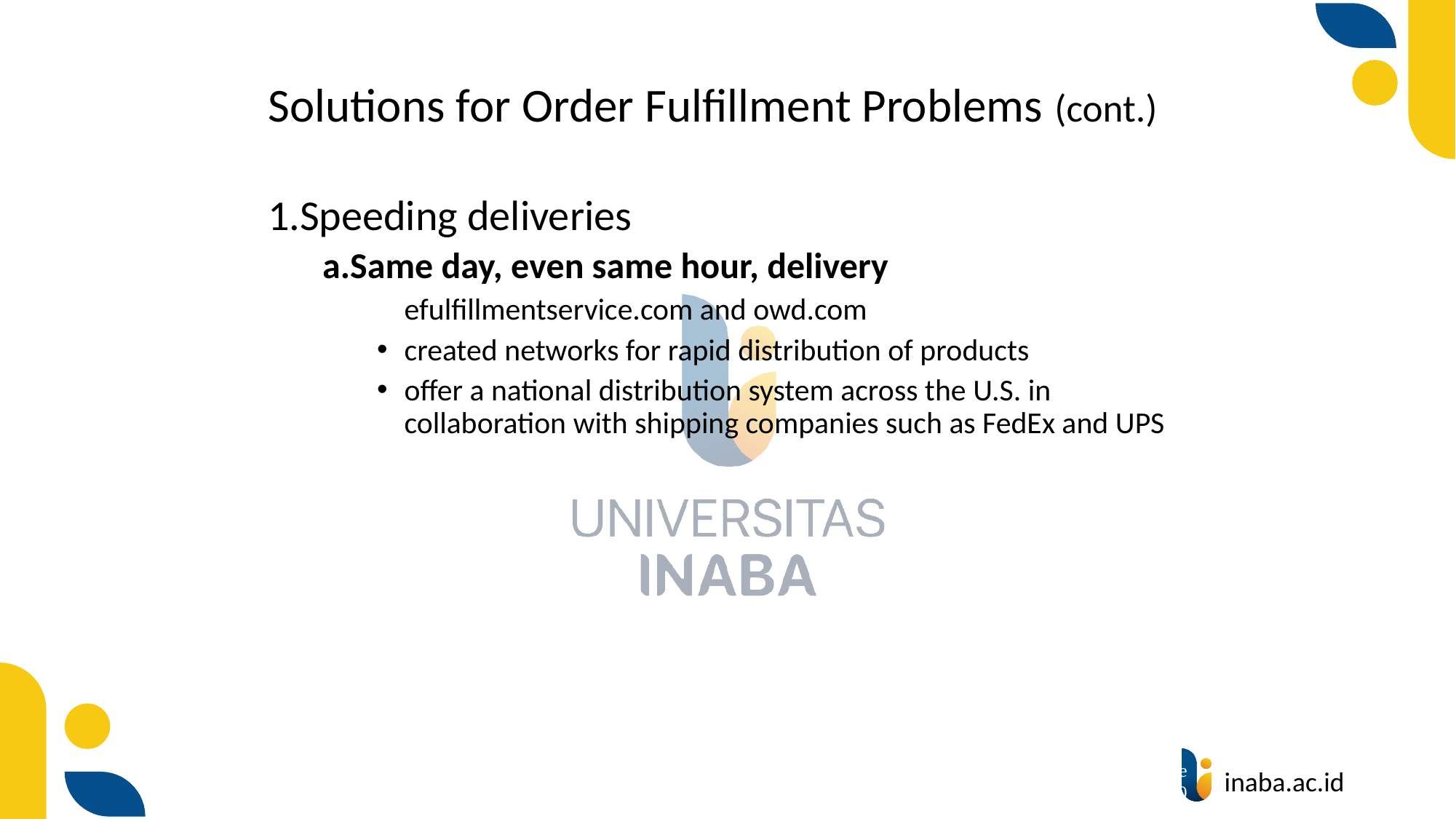

# Solutions for Order Fulfillment Problems (cont.)
Speeding deliveries
Same day, even same hour, delivery
	efulfillmentservice.com and owd.com
created networks for rapid distribution of products
offer a national distribution system across the U.S. in collaboration with shipping companies such as FedEx and UPS
31
© Prentice Hall 2020